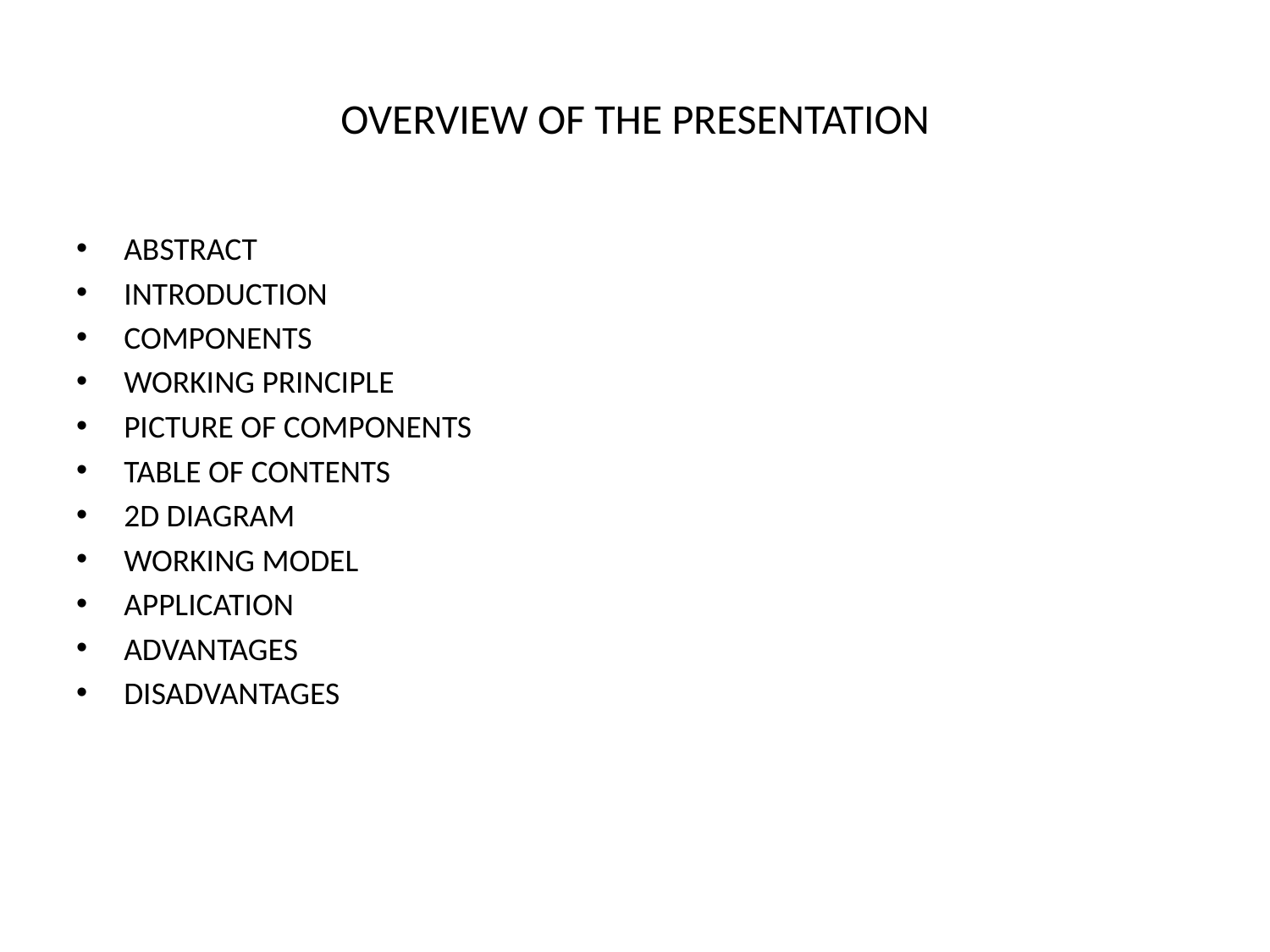

# OVERVIEW OF THE PRESENTATION
ABSTRACT
INTRODUCTION
COMPONENTS
WORKING PRINCIPLE
PICTURE OF COMPONENTS
TABLE OF CONTENTS
2D DIAGRAM
WORKING MODEL
APPLICATION
ADVANTAGES
DISADVANTAGES